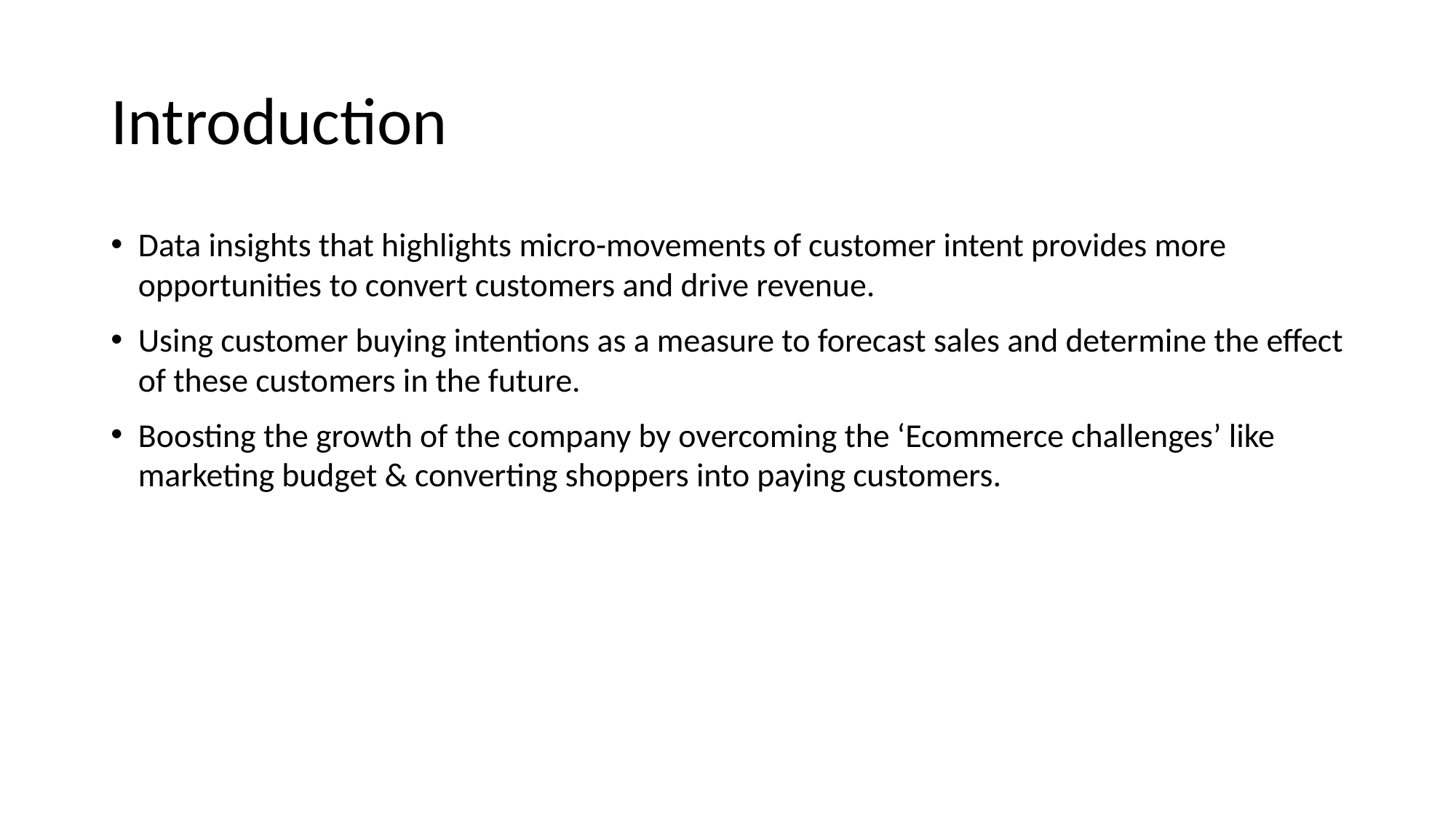

# Introduction
Data insights that highlights micro-movements of customer intent provides more opportunities to convert customers and drive revenue.
Using customer buying intentions as a measure to forecast sales and determine the effect of these customers in the future.
Boosting the growth of the company by overcoming the ‘Ecommerce challenges’ like marketing budget & converting shoppers into paying customers.